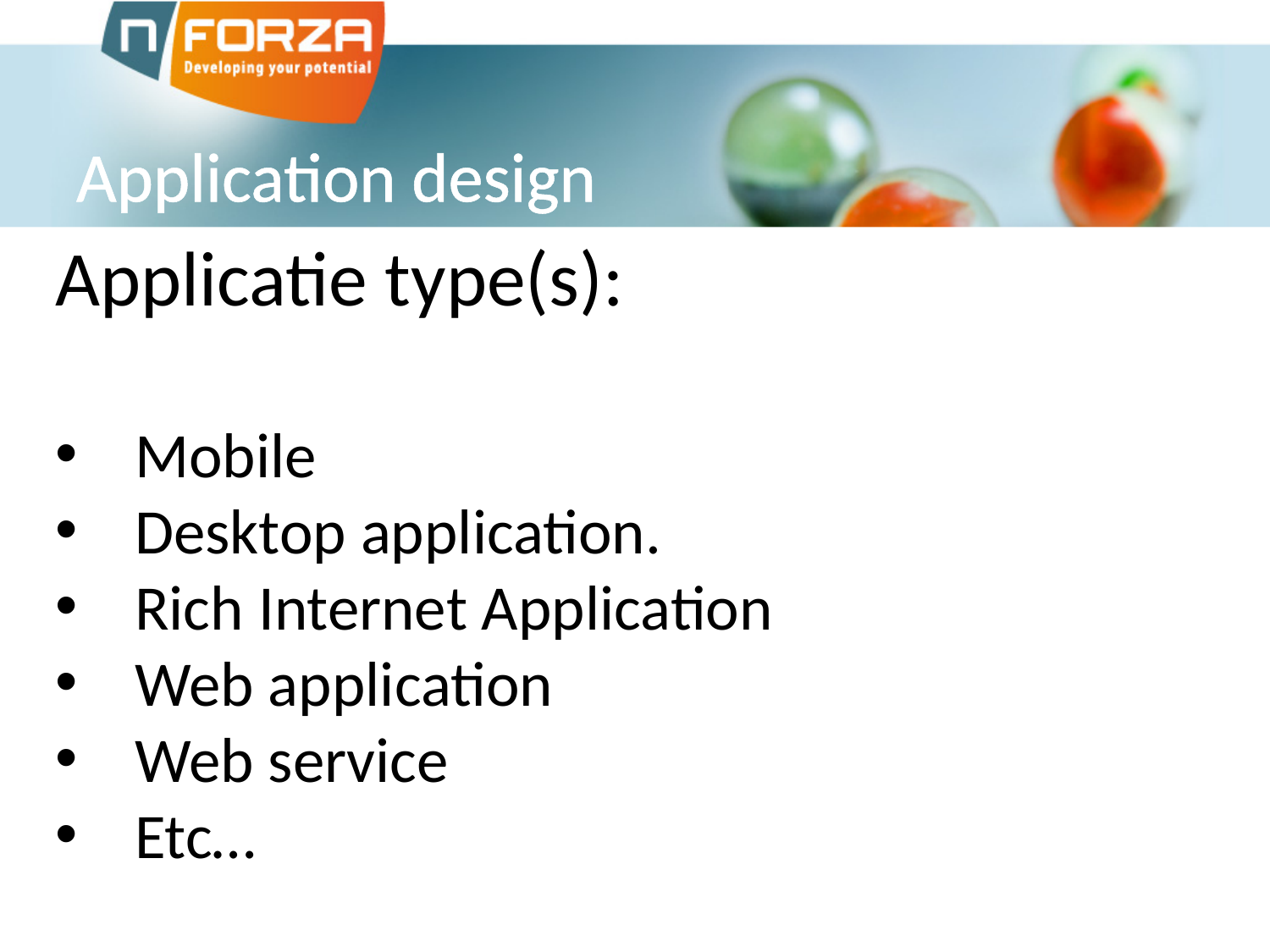

# Application design
Applicatie type(s):

Mobile
Desktop application.
Rich Internet Application
Web application
Web service
Etc…